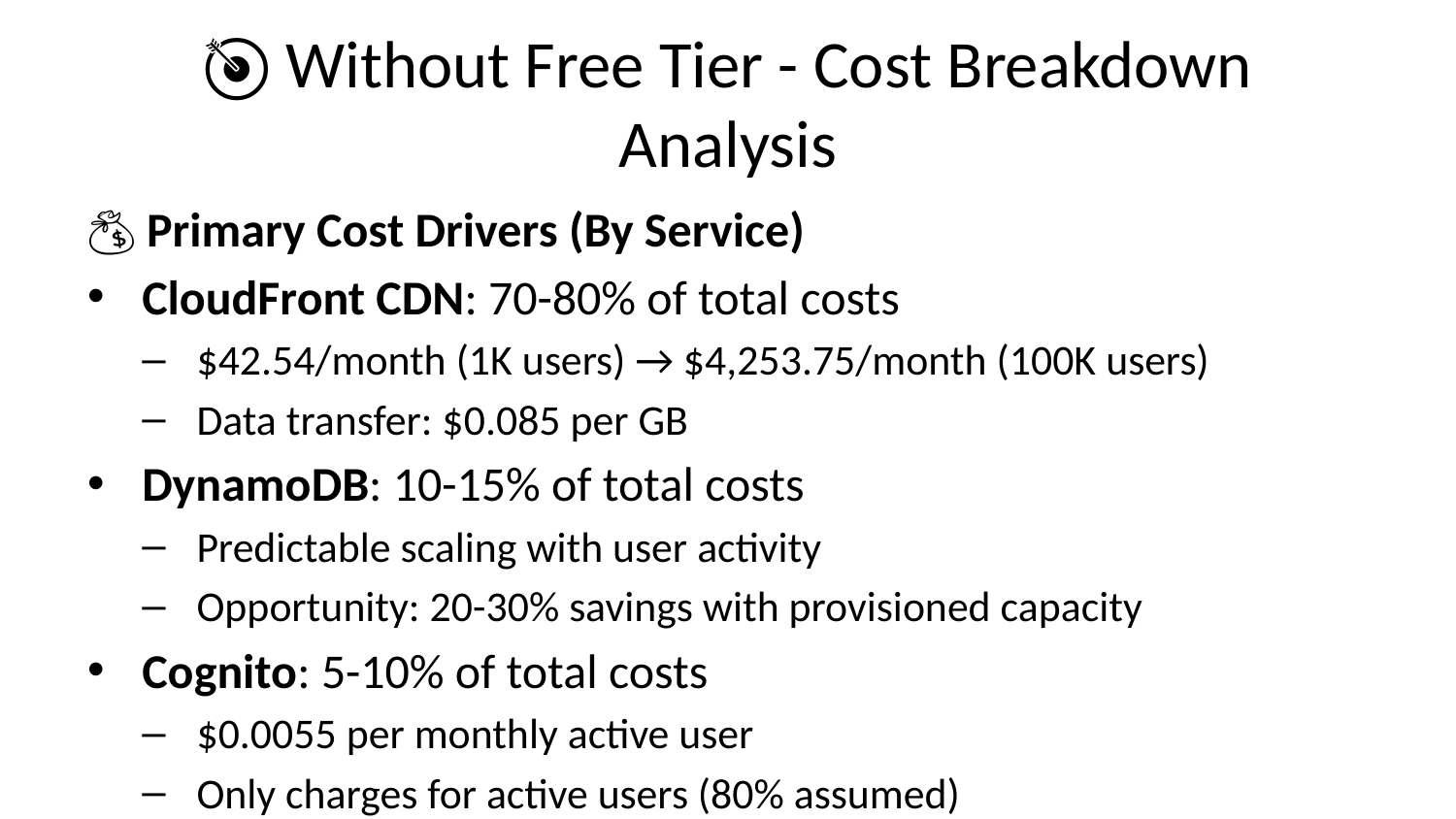

# 🎯 Without Free Tier - Cost Breakdown Analysis
💰 Primary Cost Drivers (By Service)
CloudFront CDN: 70-80% of total costs
$42.54/month (1K users) → $4,253.75/month (100K users)
Data transfer: $0.085 per GB
DynamoDB: 10-15% of total costs
Predictable scaling with user activity
Opportunity: 20-30% savings with provisioned capacity
Cognito: 5-10% of total costs
$0.0055 per monthly active user
Only charges for active users (80% assumed)
🔧 Cost Optimization Strategies (20-60% potential savings)
Immediate Optimizations: - DynamoDB Provisioned Capacity: 20-30% cost reduction - CloudWatch Log Retention: 30-day policy saves 60% - Lambda Memory Right-sizing: 10-20% efficiency gains
Advanced Optimizations: - CloudFront Caching Strategy: 30-50% CDN cost reduction - Reserved Capacity Planning: 20-50% savings with commitments - Multi-CDN Strategy: Geographic cost optimization
📊 Free Tier Value Demonstration
Development Phase: $66.25/year savings
Small Business: $704.36/year savings until scale
Strategic Value: Risk-free AWS service exploration
Break-even Point: Most services at 10K-50K users